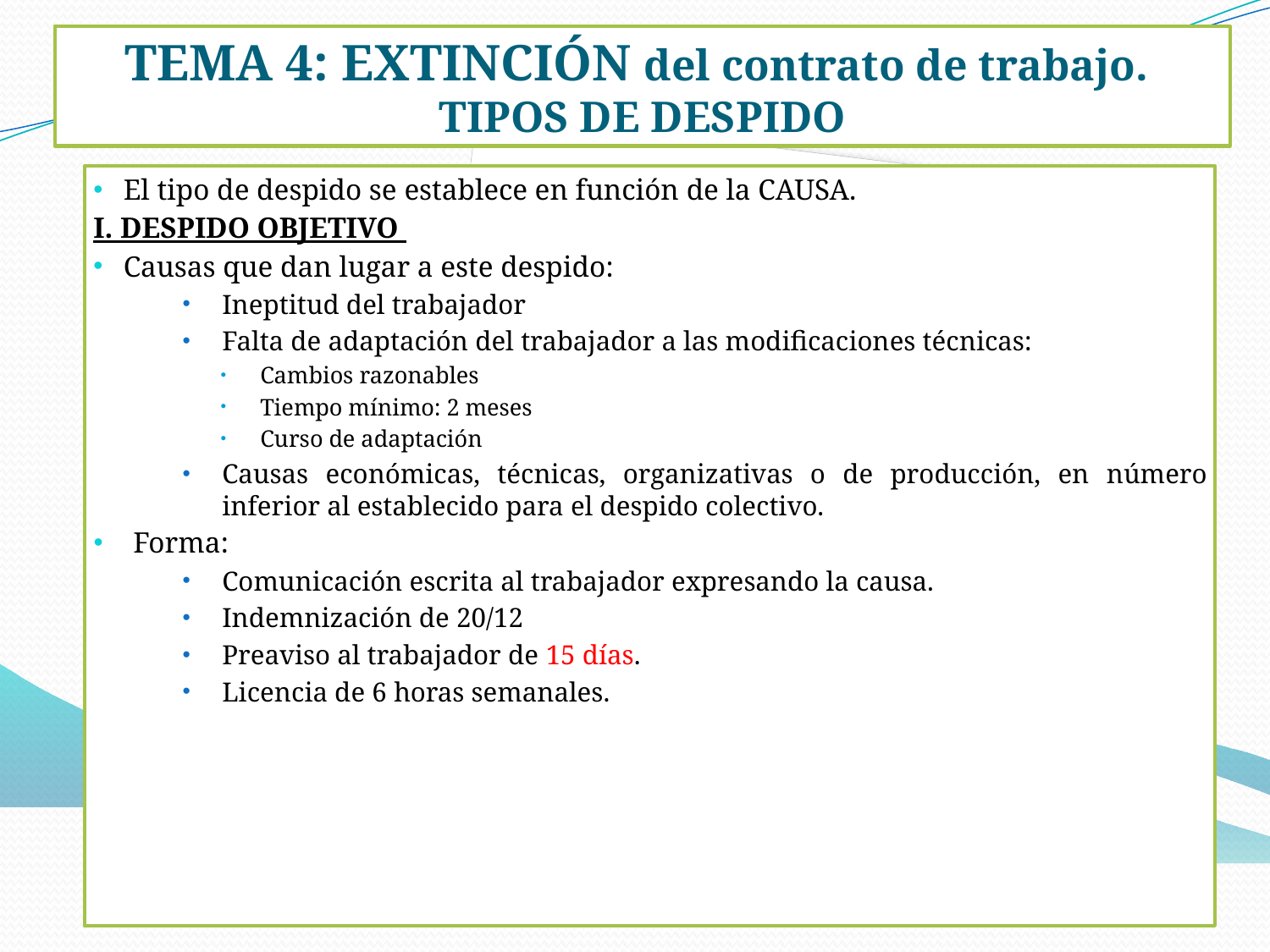

TEMA 4: EXTINCIÓN del contrato de trabajo.
TIPOS DE DESPIDO

El tipo de despido se establece en función de la CAUSA.
I. DESPIDO OBJETIVO
Causas que dan lugar a este despido:
Ineptitud del trabajador
Falta de adaptación del trabajador a las modificaciones técnicas:
Cambios razonables
Tiempo mínimo: 2 meses
Curso de adaptación
Causas económicas, técnicas, organizativas o de producción, en número inferior al establecido para el despido colectivo.
Forma:
Comunicación escrita al trabajador expresando la causa.
Indemnización de 20/12
Preaviso al trabajador de 15 días.
Licencia de 6 horas semanales.